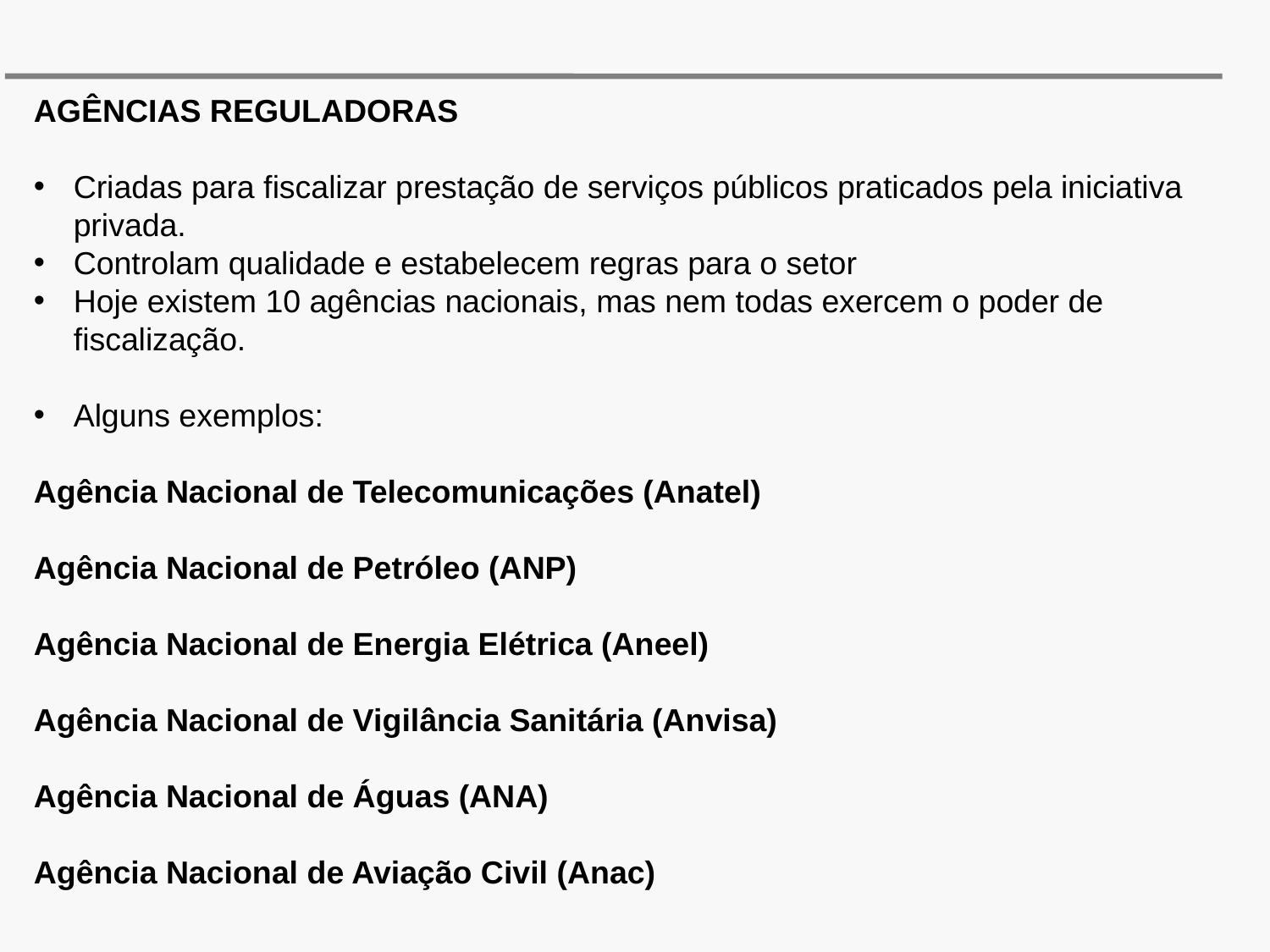

AGÊNCIAS REGULADORAS

Criadas para fiscalizar prestação de serviços públicos praticados pela iniciativa privada.
Controlam qualidade e estabelecem regras para o setor
Hoje existem 10 agências nacionais, mas nem todas exercem o poder de fiscalização.

Alguns exemplos:

Agência Nacional de Telecomunicações (Anatel)

Agência Nacional de Petróleo (ANP)

Agência Nacional de Energia Elétrica (Aneel)

Agência Nacional de Vigilância Sanitária (Anvisa)

Agência Nacional de Águas (ANA)

Agência Nacional de Aviação Civil (Anac)